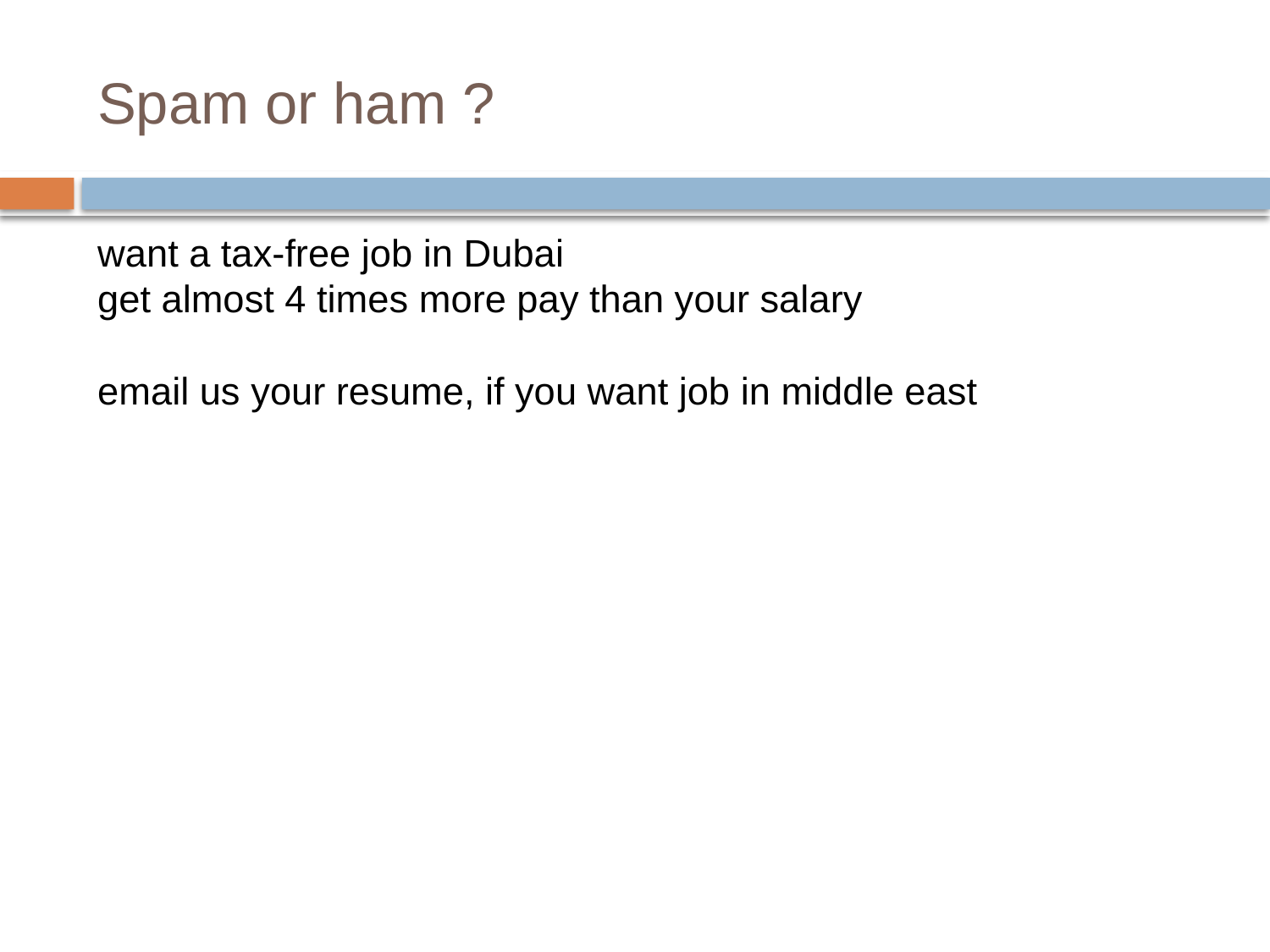

# Spam or ham ?
want a tax-free job in Dubai
get almost 4 times more pay than your salary
email us your resume, if you want job in middle east